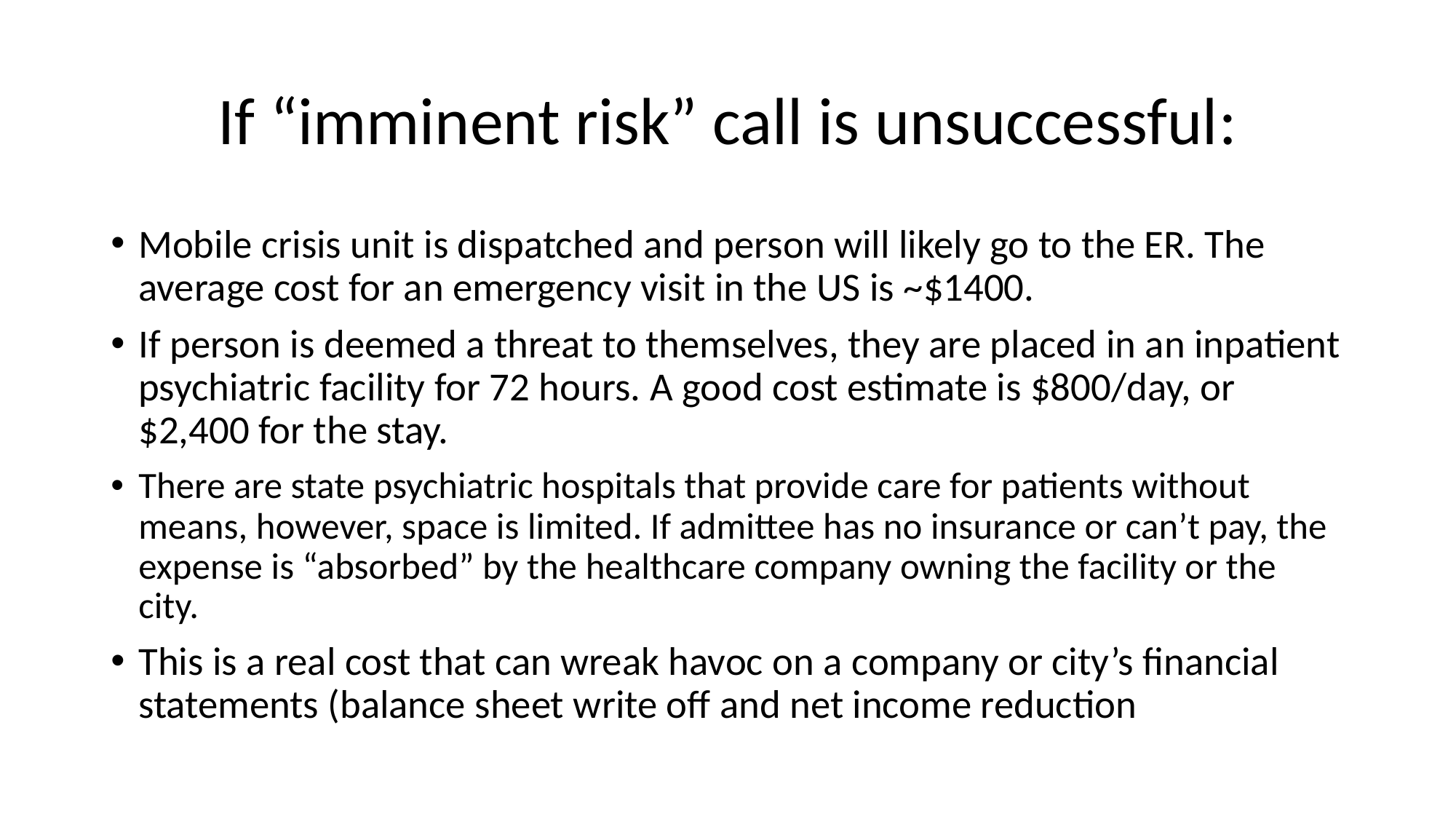

# If “imminent risk” call is unsuccessful:
Mobile crisis unit is dispatched and person will likely go to the ER. The average cost for an emergency visit in the US is ~$1400.
If person is deemed a threat to themselves, they are placed in an inpatient psychiatric facility for 72 hours. A good cost estimate is $800/day, or $2,400 for the stay.
There are state psychiatric hospitals that provide care for patients without means, however, space is limited. If admittee has no insurance or can’t pay, the expense is “absorbed” by the healthcare company owning the facility or the city.
This is a real cost that can wreak havoc on a company or city’s financial statements (balance sheet write off and net income reduction